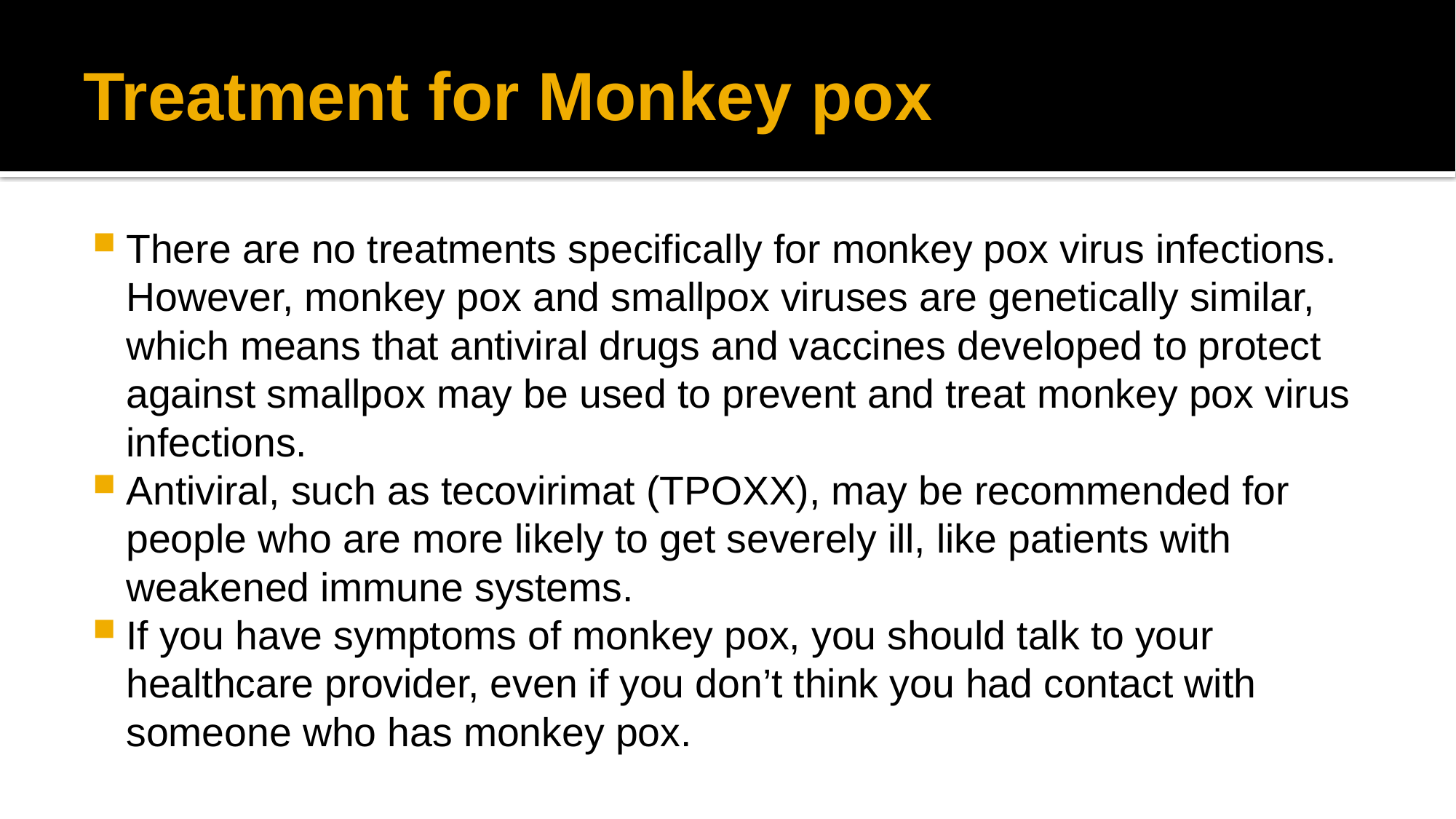

# Treatment for Monkey pox
There are no treatments specifically for monkey pox virus infections. However, monkey pox and smallpox viruses are genetically similar, which means that antiviral drugs and vaccines developed to protect against smallpox may be used to prevent and treat monkey pox virus infections.
Antiviral, such as tecovirimat (TPOXX), may be recommended for people who are more likely to get severely ill, like patients with weakened immune systems.
If you have symptoms of monkey pox, you should talk to your healthcare provider, even if you don’t think you had contact with someone who has monkey pox.